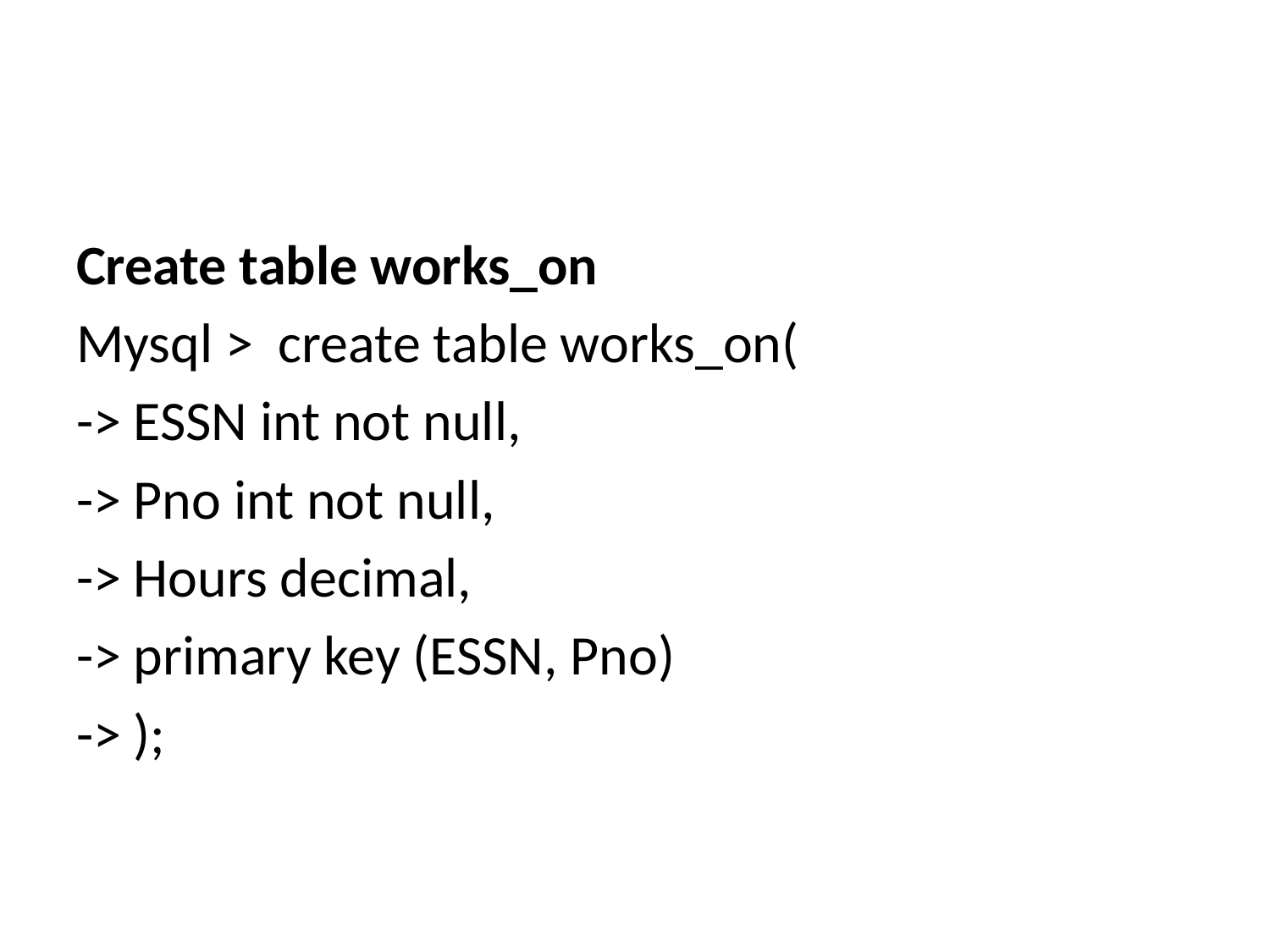

#
Create table works_on
Mysql >  create table works_on(
-> ESSN int not null,
-> Pno int not null,
-> Hours decimal,
-> primary key (ESSN, Pno)
-> );